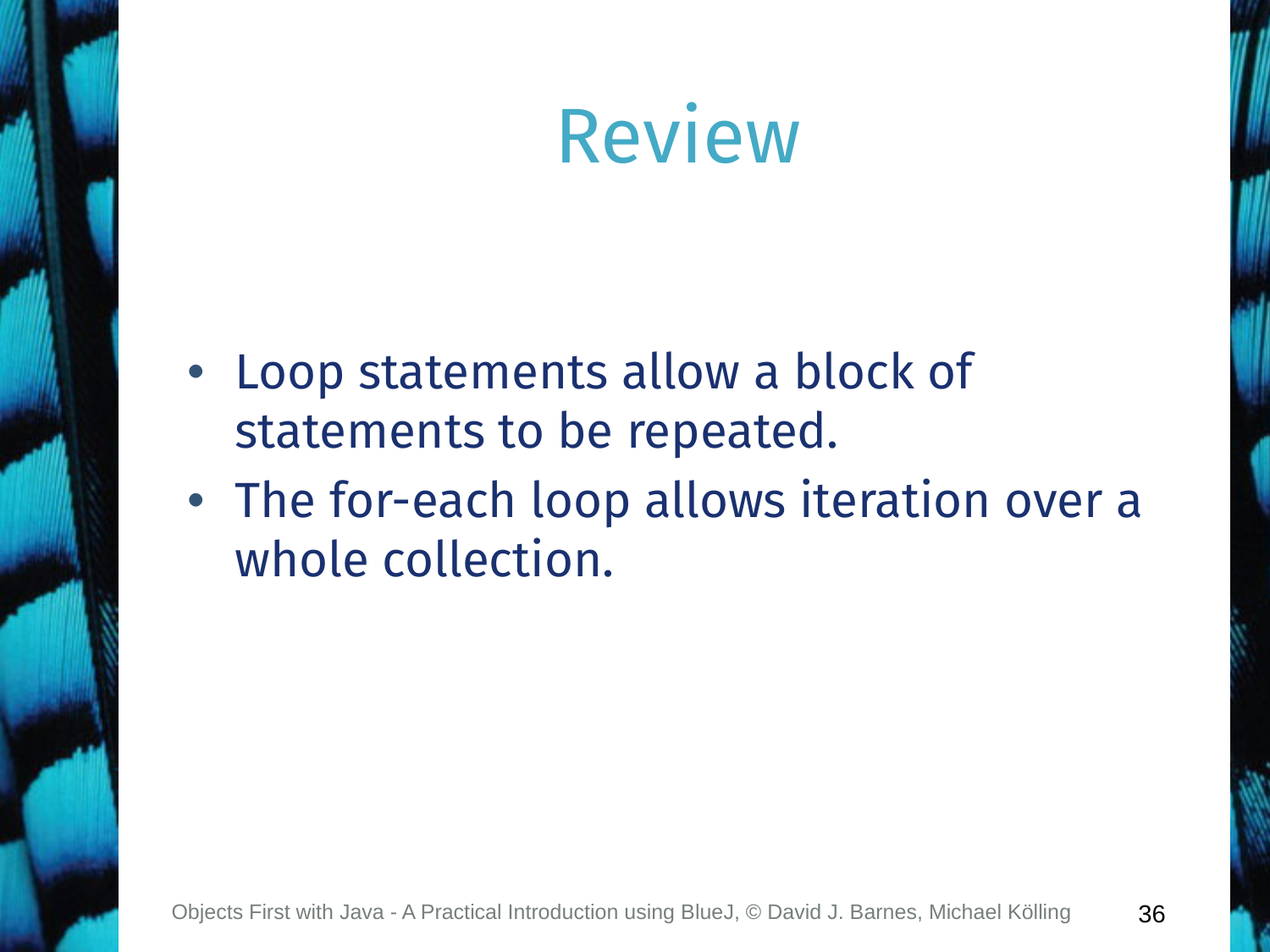

# Review
Loop statements allow a block of statements to be repeated.
The for-each loop allows iteration over a whole collection.
Objects First with Java - A Practical Introduction using BlueJ, © David J. Barnes, Michael Kölling